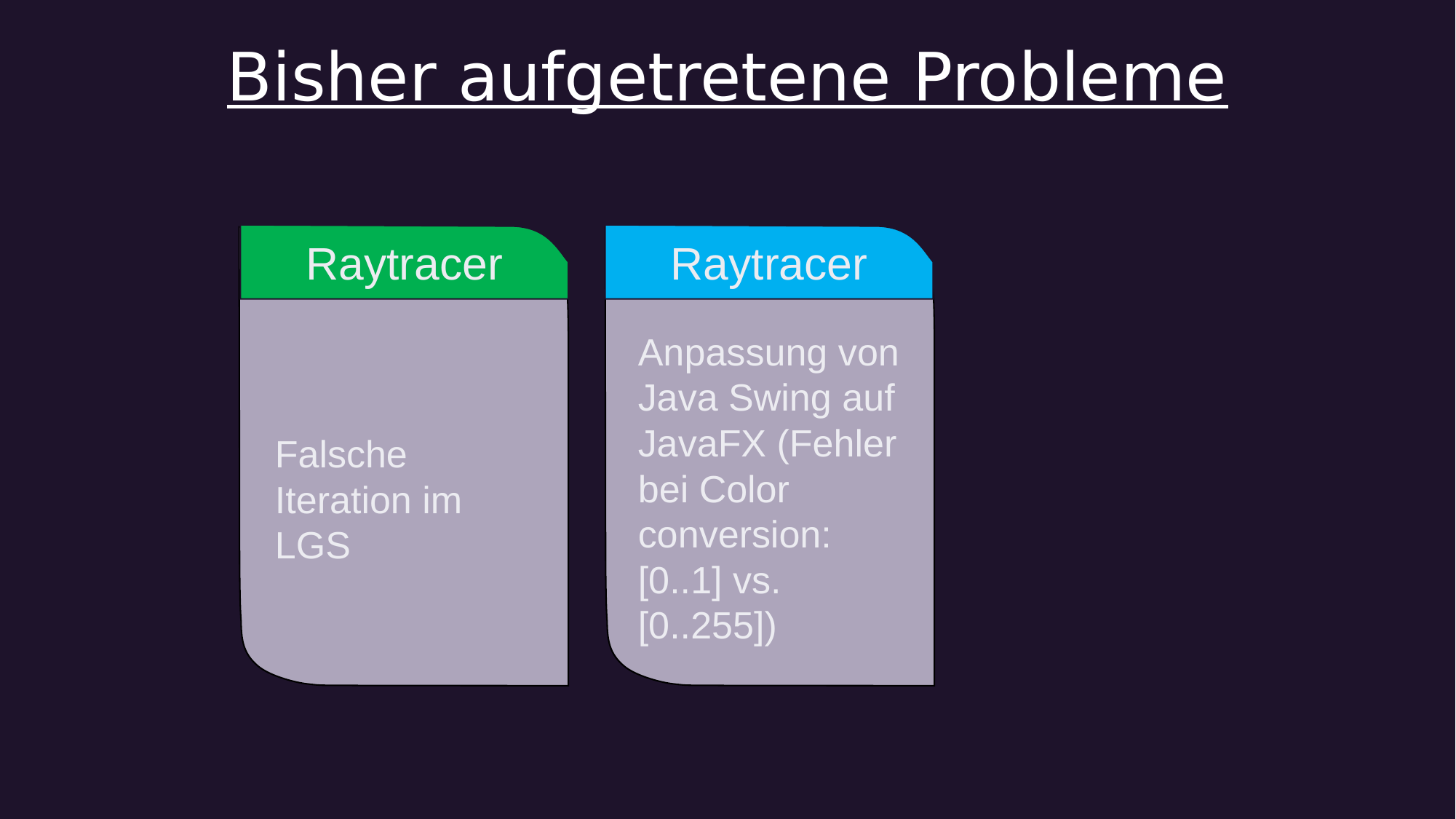

# Bisher aufgetretene Probleme
Raytracer
Raytracer

Anpassung von Java Swing auf JavaFX (Fehler bei Color conversion: [0..1] vs. [0..255])
Falsche Iteration im LGS